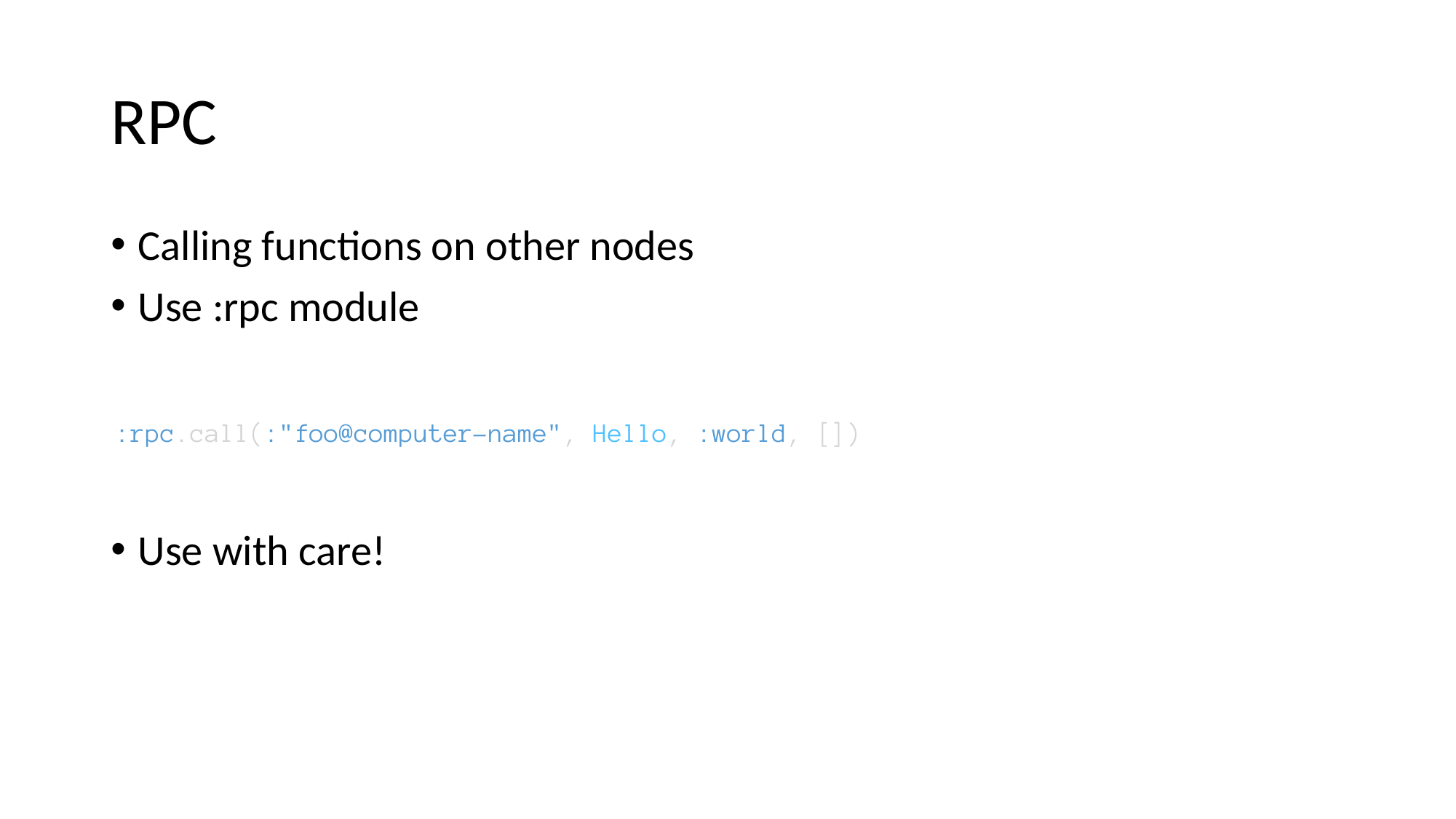

# RPC
Calling functions on other nodes
Use :rpc module

Use with care!
:rpc.call(:"foo@computer-name", Hello, :world, [])